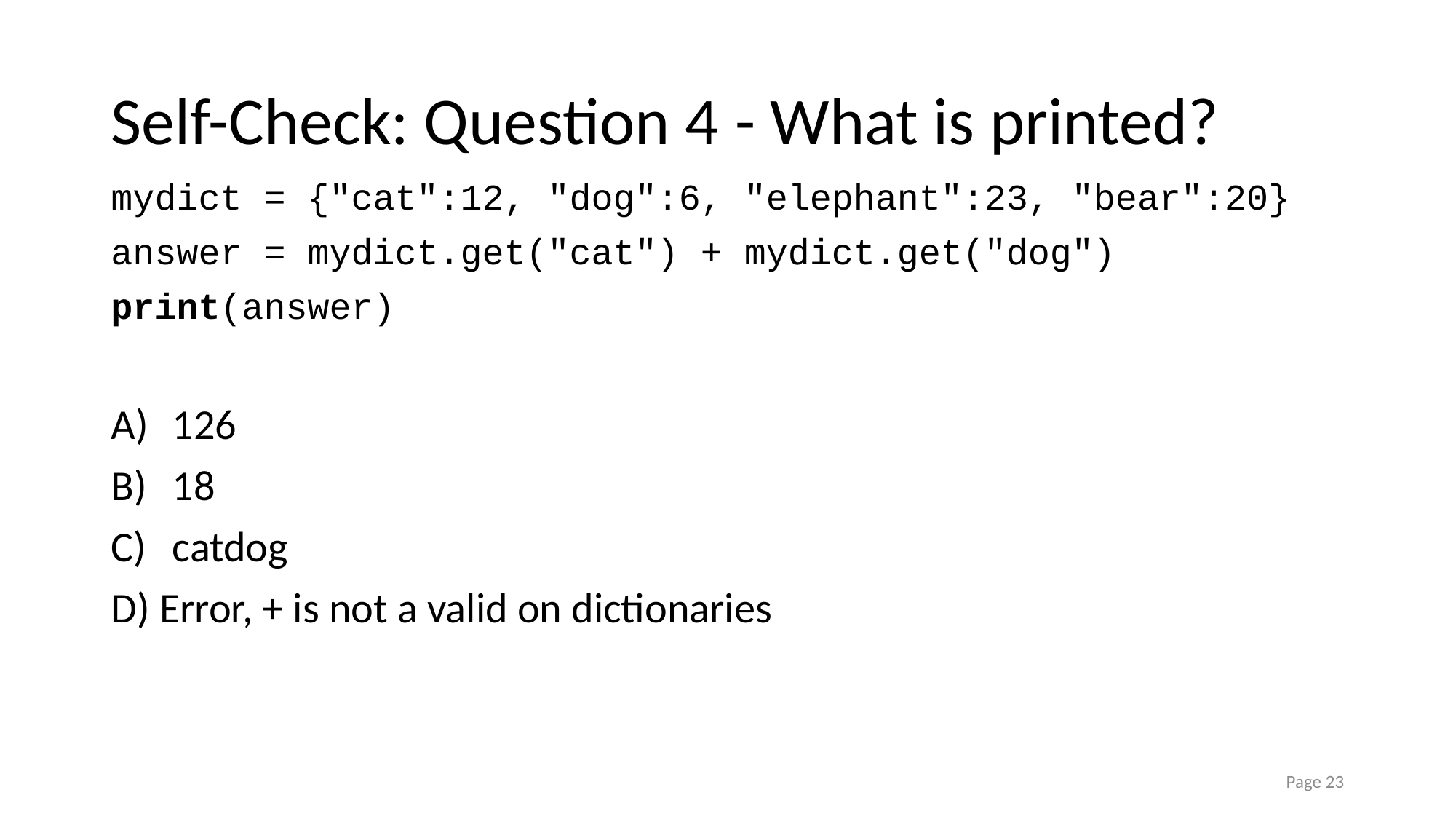

# Self-Check: Question 4 - What is printed?
mydict = {"cat":12, "dog":6, "elephant":23, "bear":20}
answer = mydict.get("cat") + mydict.get("dog")
print(answer)

126
18
catdog
D) Error, + is not a valid on dictionaries
Page 23